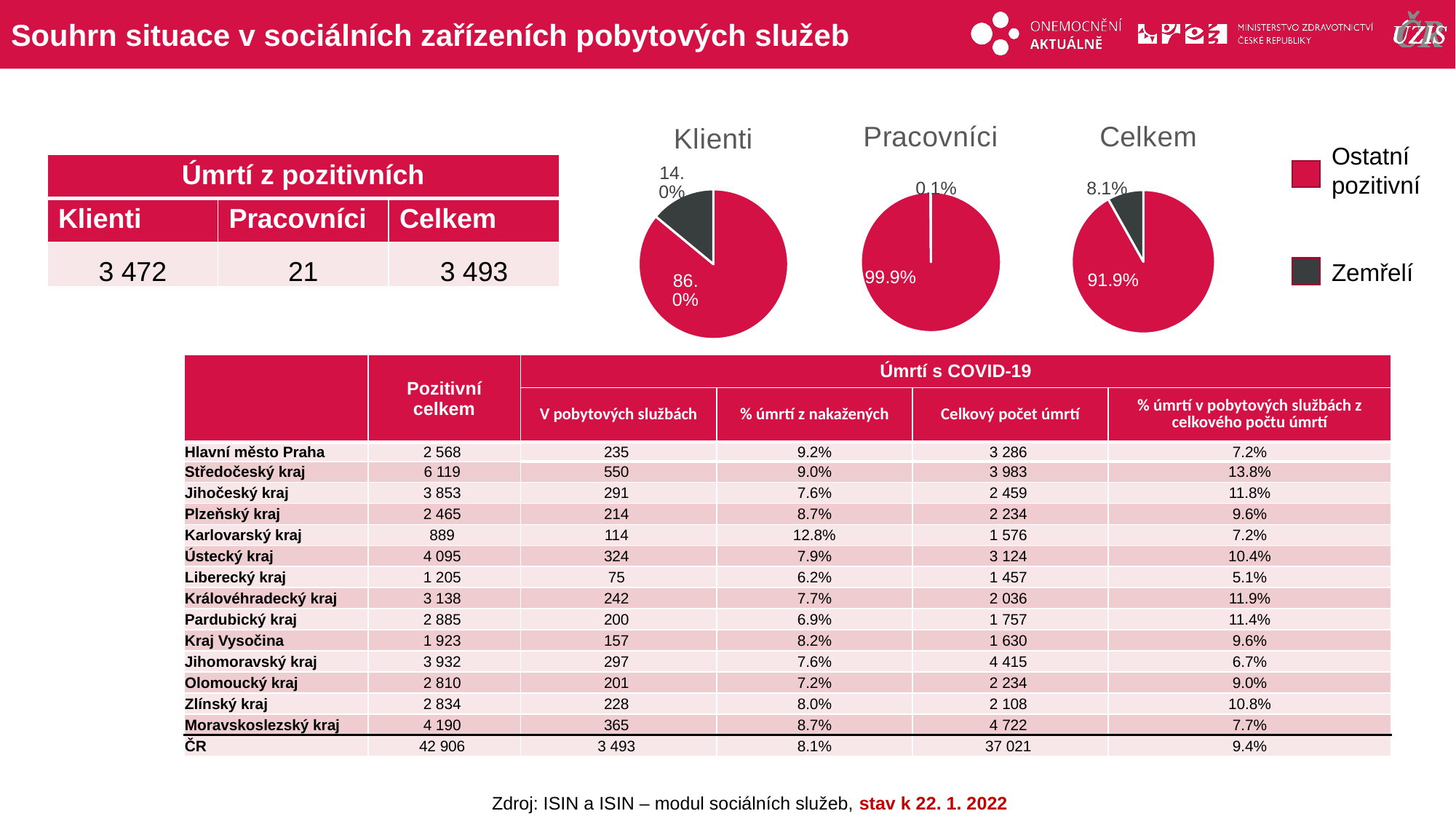

# Souhrn situace v sociálních zařízeních pobytových služeb

### Chart: Celkem

| Category | Sloupec1 |
|---|---|
| Celkový počet | 0.918589474665548 |
| Pozitivních | 0.08141052533445206 |

### Chart: Pracovníci

| Category | Sloupec1 |
|---|---|
| Celkový počet | 0.999 |
| Pozitivních | 0.001 |

### Chart: Klienti

| Category | Sloupec1 |
|---|---|
| Celkový počet | 0.86 |
| Pozitivních | 0.14 |
Ostatní
pozitivní

Zemřelí
| Úmrtí z pozitivních |  |  |
| --- | --- | --- |
| Klienti | Pracovníci | Celkem |
| 3 472 | 21 | 3 493 |

|  | Pozitivní celkem | Úmrtí s COVID-19 |  |  |  |
| --- | --- | --- | --- | --- | --- |
|  |  | V pobytových službách | % úmrtí z nakažených | Celkový počet úmrtí | % úmrtí v pobytových službách z celkového počtu úmrtí |
| Hlavní město Praha | 2 568 | 235 | 9.2% | 3 286 | 7.2% |
| Středočeský kraj | 6 119 | 550 | 9.0% | 3 983 | 13.8% |
| Jihočeský kraj | 3 853 | 291 | 7.6% | 2 459 | 11.8% |
| Plzeňský kraj | 2 465 | 214 | 8.7% | 2 234 | 9.6% |
| Karlovarský kraj | 889 | 114 | 12.8% | 1 576 | 7.2% |
| Ústecký kraj | 4 095 | 324 | 7.9% | 3 124 | 10.4% |
| Liberecký kraj | 1 205 | 75 | 6.2% | 1 457 | 5.1% |
| Královéhradecký kraj | 3 138 | 242 | 7.7% | 2 036 | 11.9% |
| Pardubický kraj | 2 885 | 200 | 6.9% | 1 757 | 11.4% |
| Kraj Vysočina | 1 923 | 157 | 8.2% | 1 630 | 9.6% |
| Jihomoravský kraj | 3 932 | 297 | 7.6% | 4 415 | 6.7% |
| Olomoucký kraj | 2 810 | 201 | 7.2% | 2 234 | 9.0% |
| Zlínský kraj | 2 834 | 228 | 8.0% | 2 108 | 10.8% |
| Moravskoslezský kraj | 4 190 | 365 | 8.7% | 4 722 | 7.7% |
| ČR | 42 906 | 3 493 | 8.1% | 37 021 | 9.4% |
Zdroj: ISIN a ISIN – modul sociálních služeb, stav k 22. 1. 2022